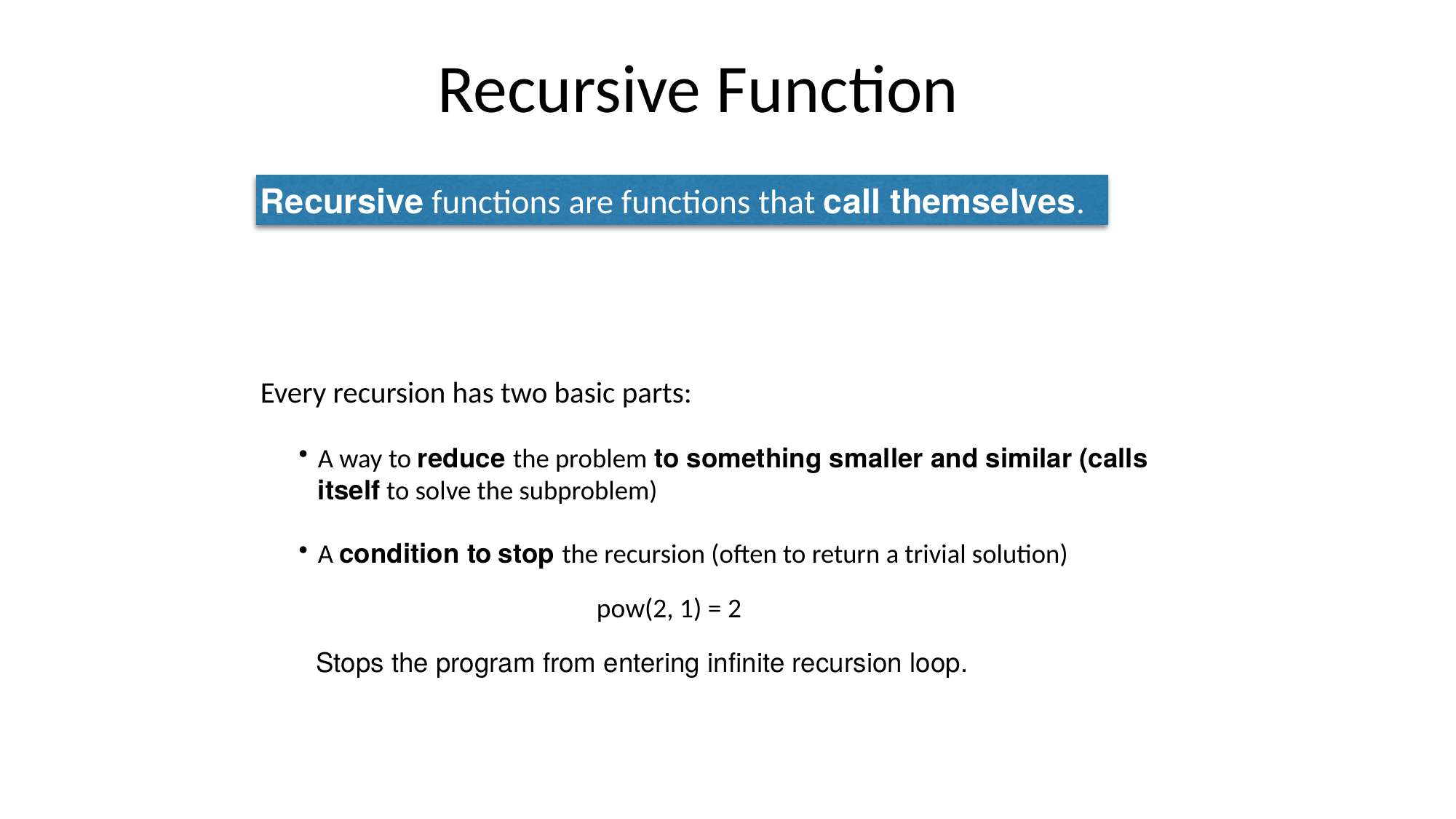

Recursive Function
Recursive functions are functions that call themselves.
Every recursion has two basic parts:

A way to reduce the problem to something smaller and similar (calls itself to solve the subproblem)

A condition to stop the recursion (often to return a trivial solution)
pow(2, 1) = 2
Stops the program from entering infinite recursion loop.